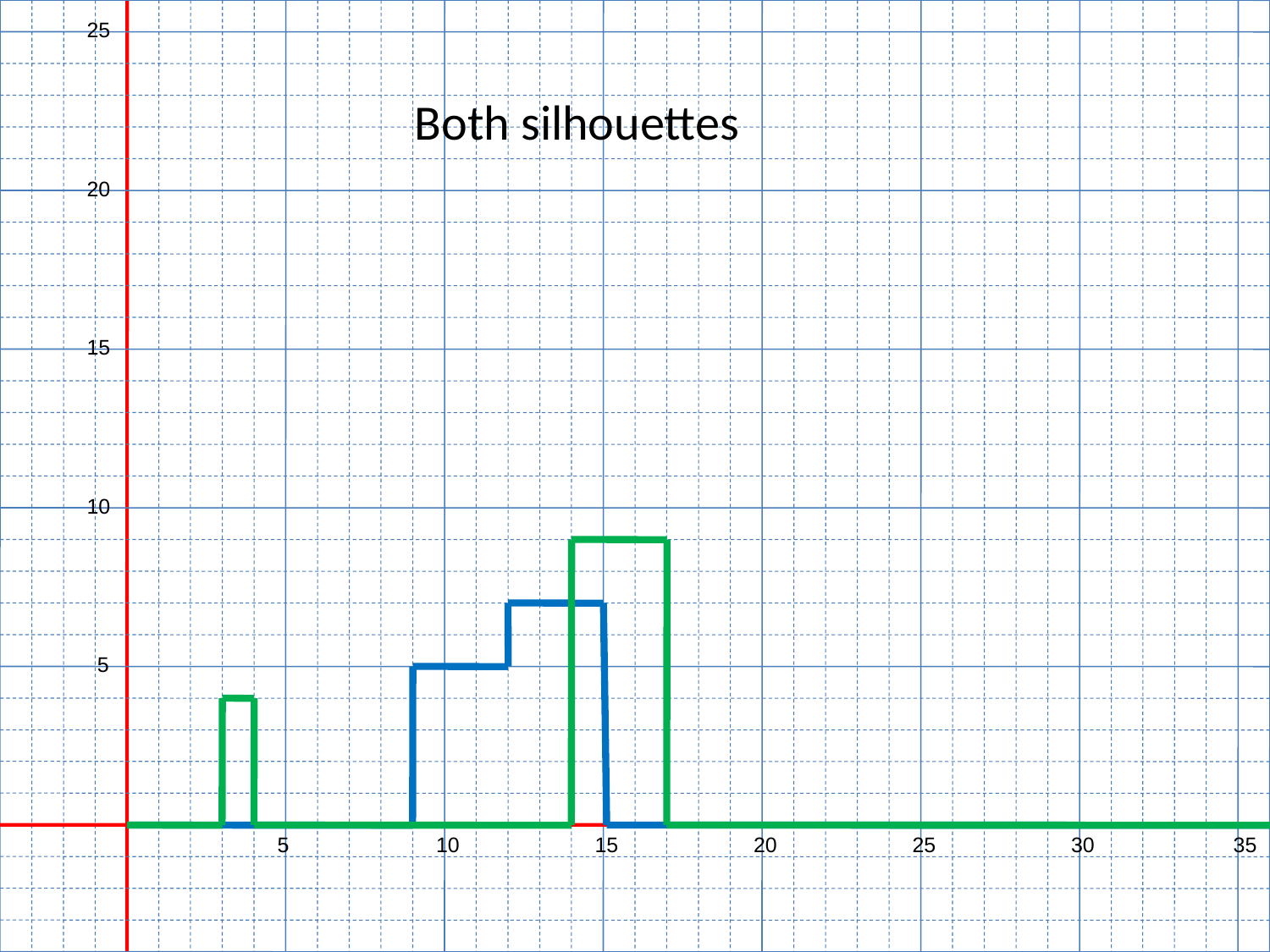

25
20
15
10
5
5
10
15
20
25
30
35
Both silhouettes